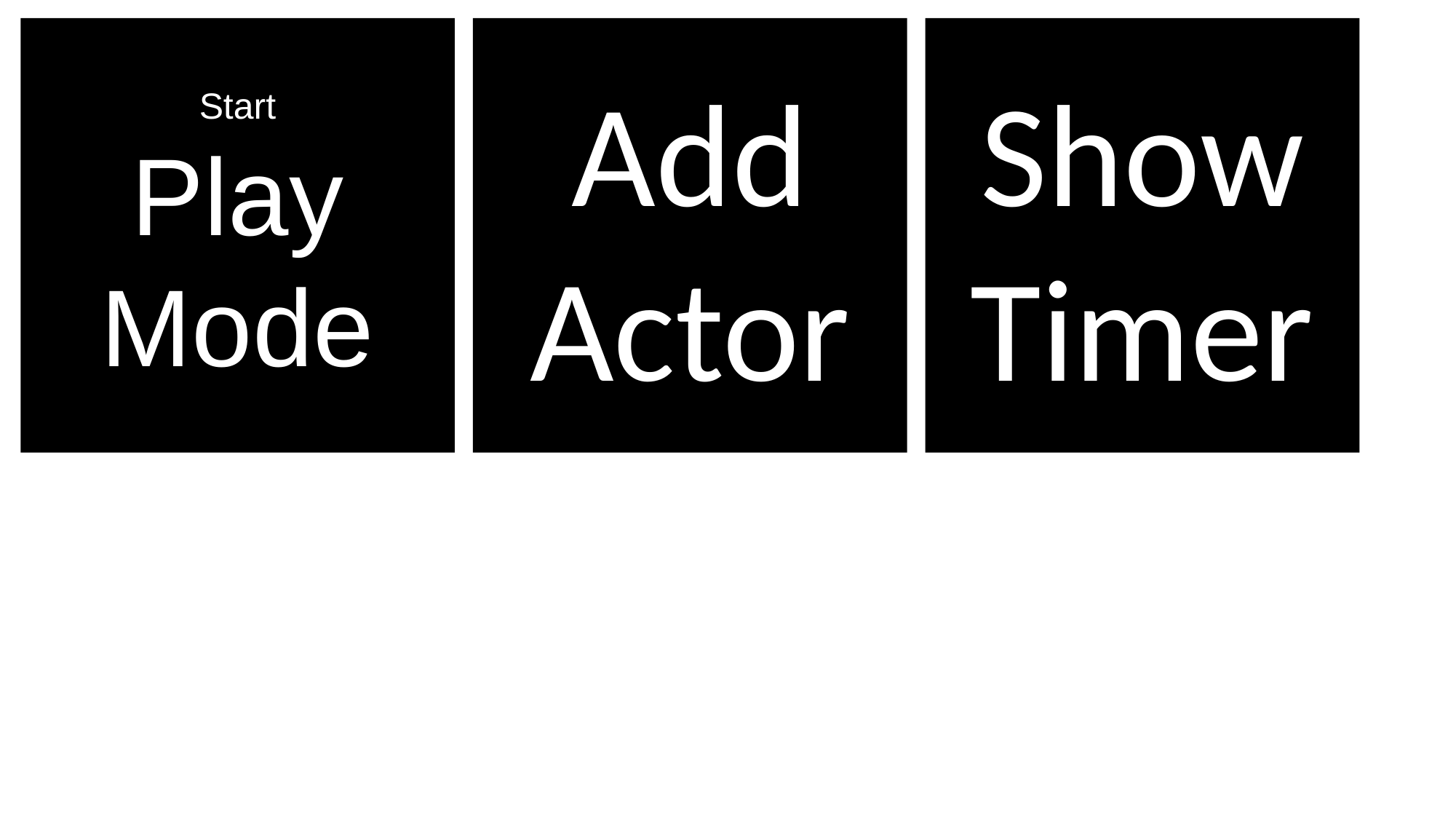

Start
Play
Mode
Add
Actor
Show
Timer